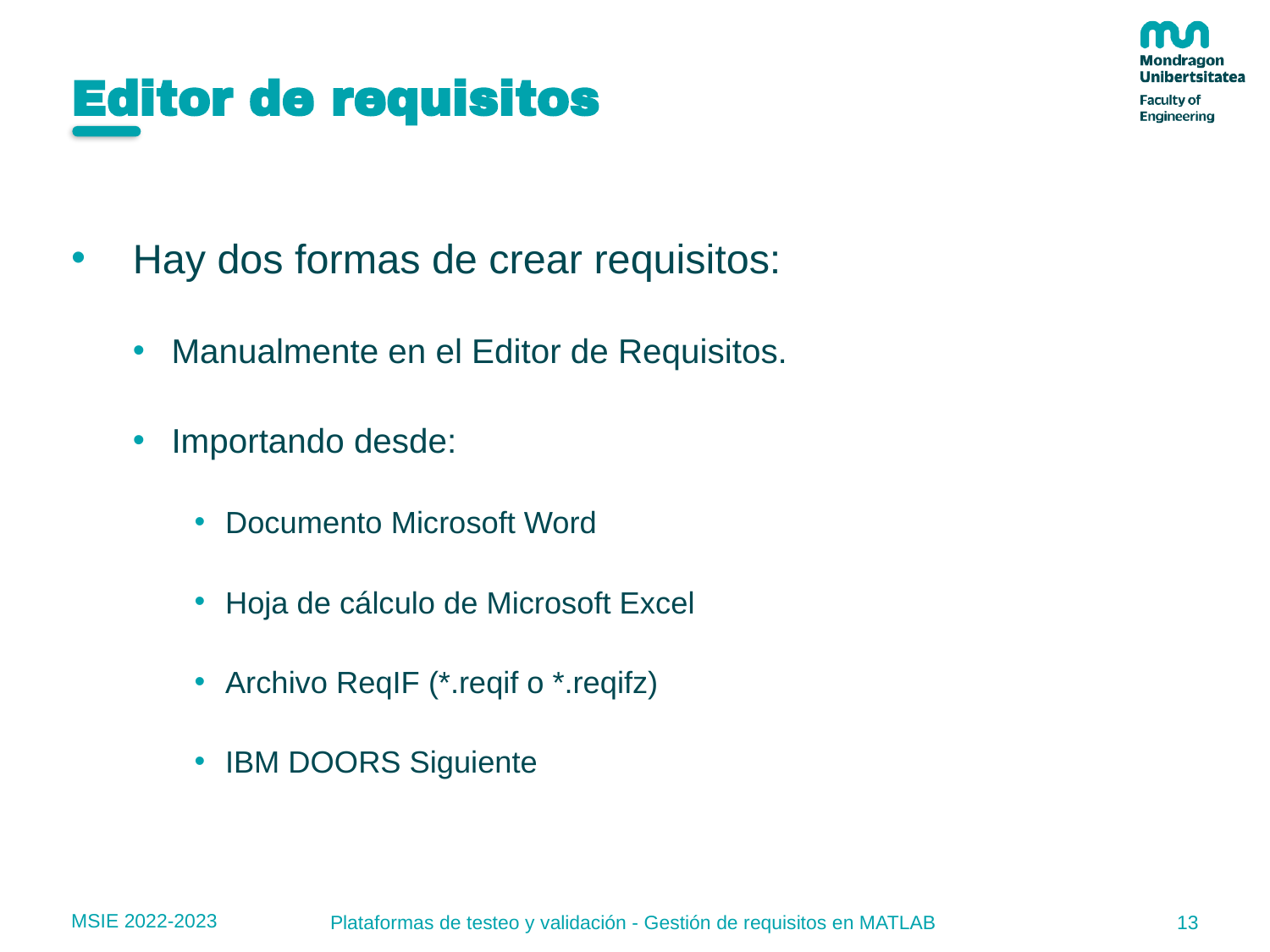

# Editor de requisitos
Hay dos formas de crear requisitos:
Manualmente en el Editor de Requisitos.
Importando desde:
Documento Microsoft Word
Hoja de cálculo de Microsoft Excel
Archivo ReqIF (*.reqif o *.reqifz)
IBM DOORS Siguiente

MSIE 2022-2023
13
Plataformas de testeo y validación - Gestión de requisitos en MATLAB